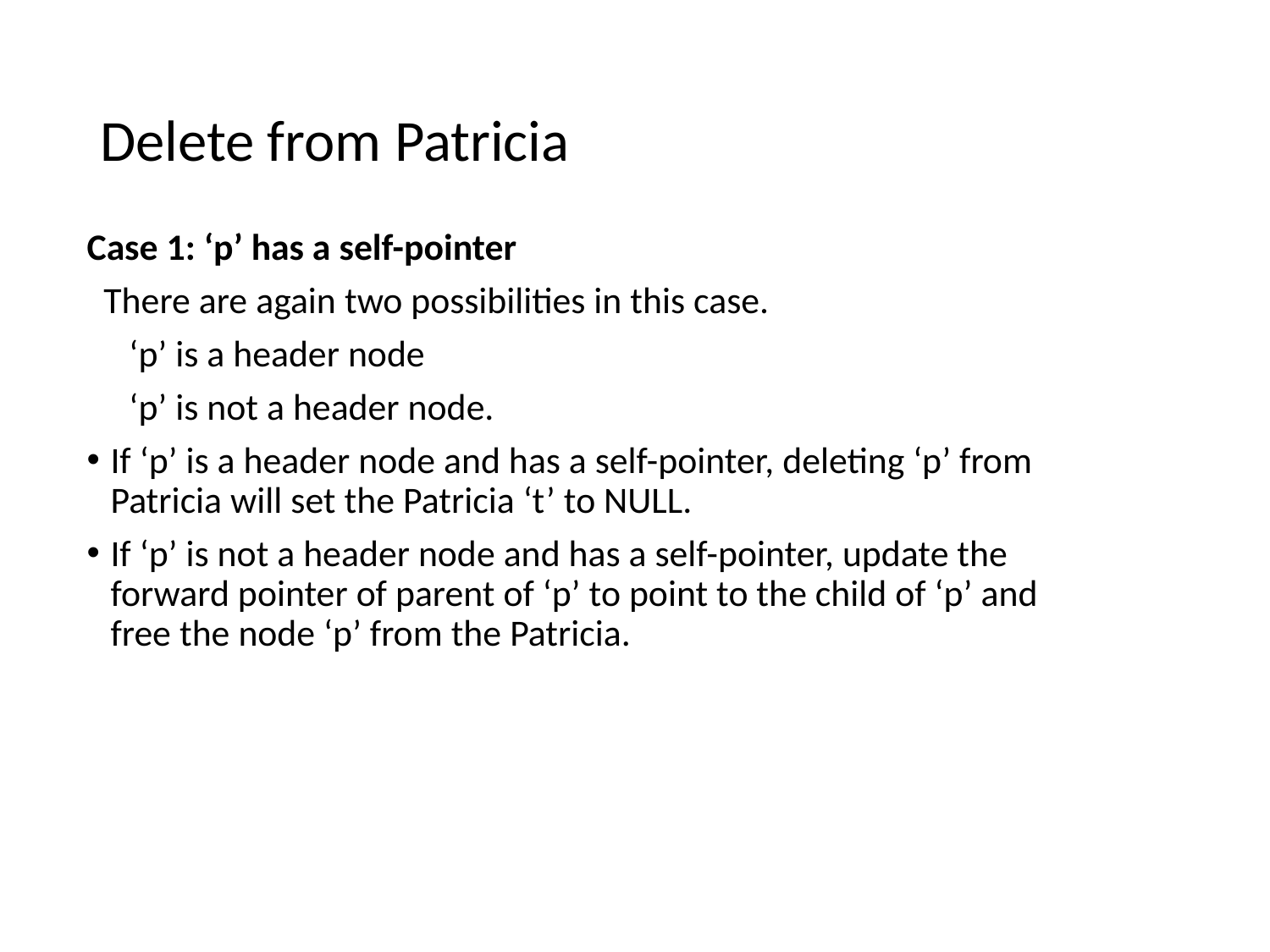

# Delete from Patricia
Case 1: ‘p’ has a self-pointer
  There are again two possibilities in this case.
     ‘p’ is a header node
     ‘p’ is not a header node.
If ‘p’ is a header node and has a self-pointer, deleting ‘p’ from Patricia will set the Patricia ‘t’ to NULL.
If ‘p’ is not a header node and has a self-pointer, update the forward pointer of parent of ‘p’ to point to the child of ‘p’ and free the node ‘p’ from the Patricia.